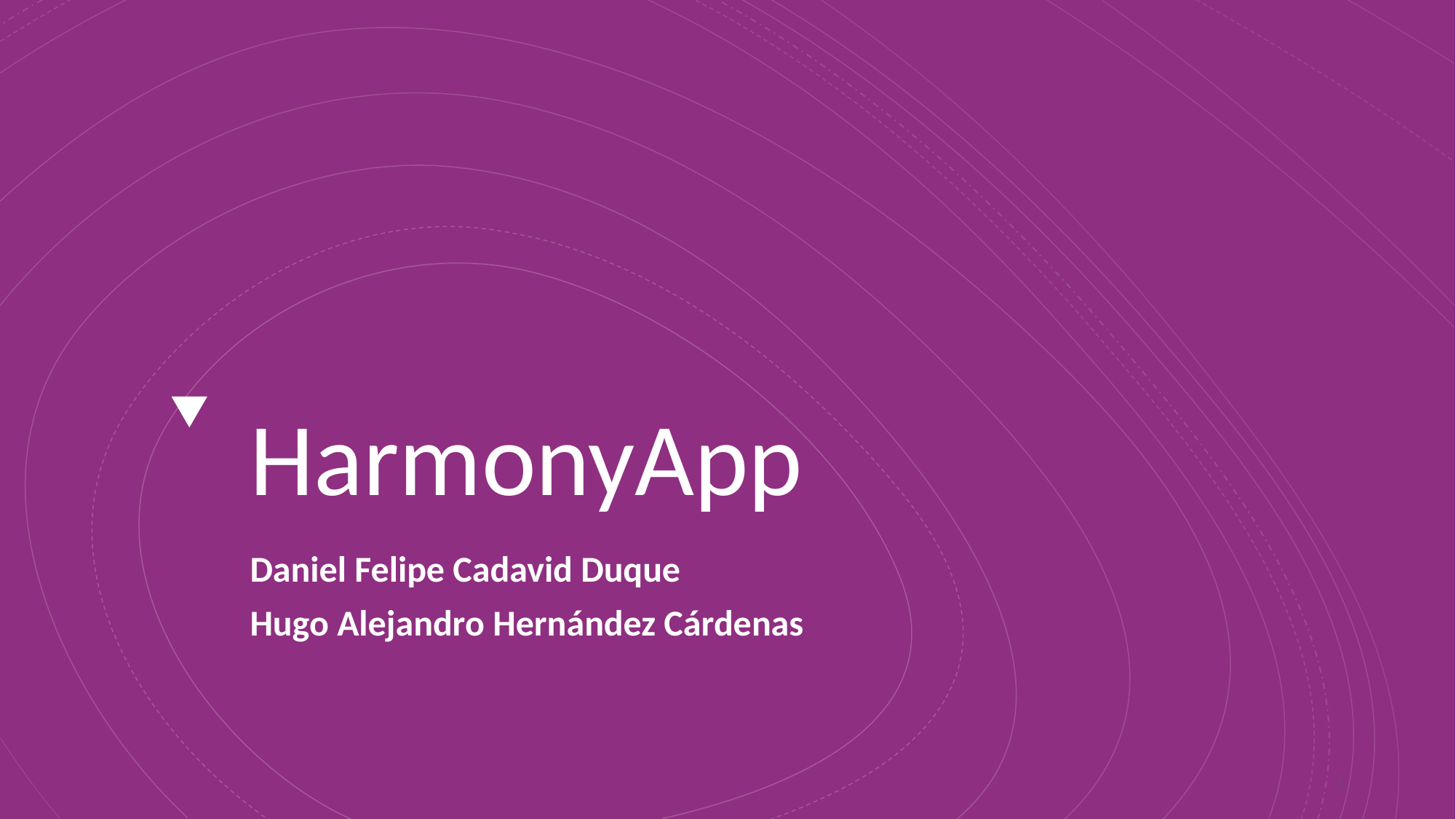

# HarmonyApp

Daniel Felipe Cadavid Duque
Hugo Alejandro Hernández Cárdenas
1